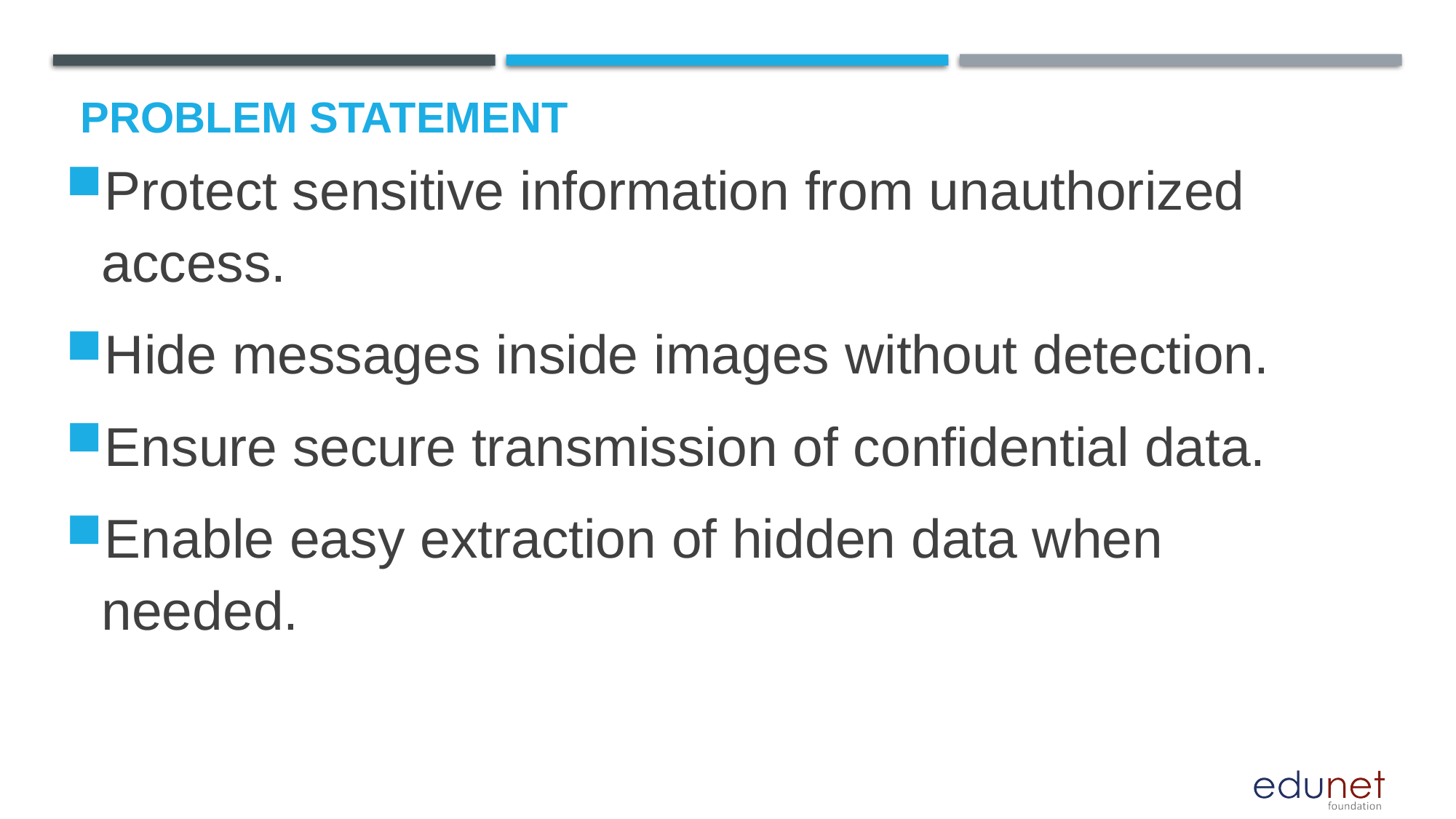

# Problem Statement
Protect sensitive information from unauthorized access.
Hide messages inside images without detection.
Ensure secure transmission of confidential data.
Enable easy extraction of hidden data when needed.